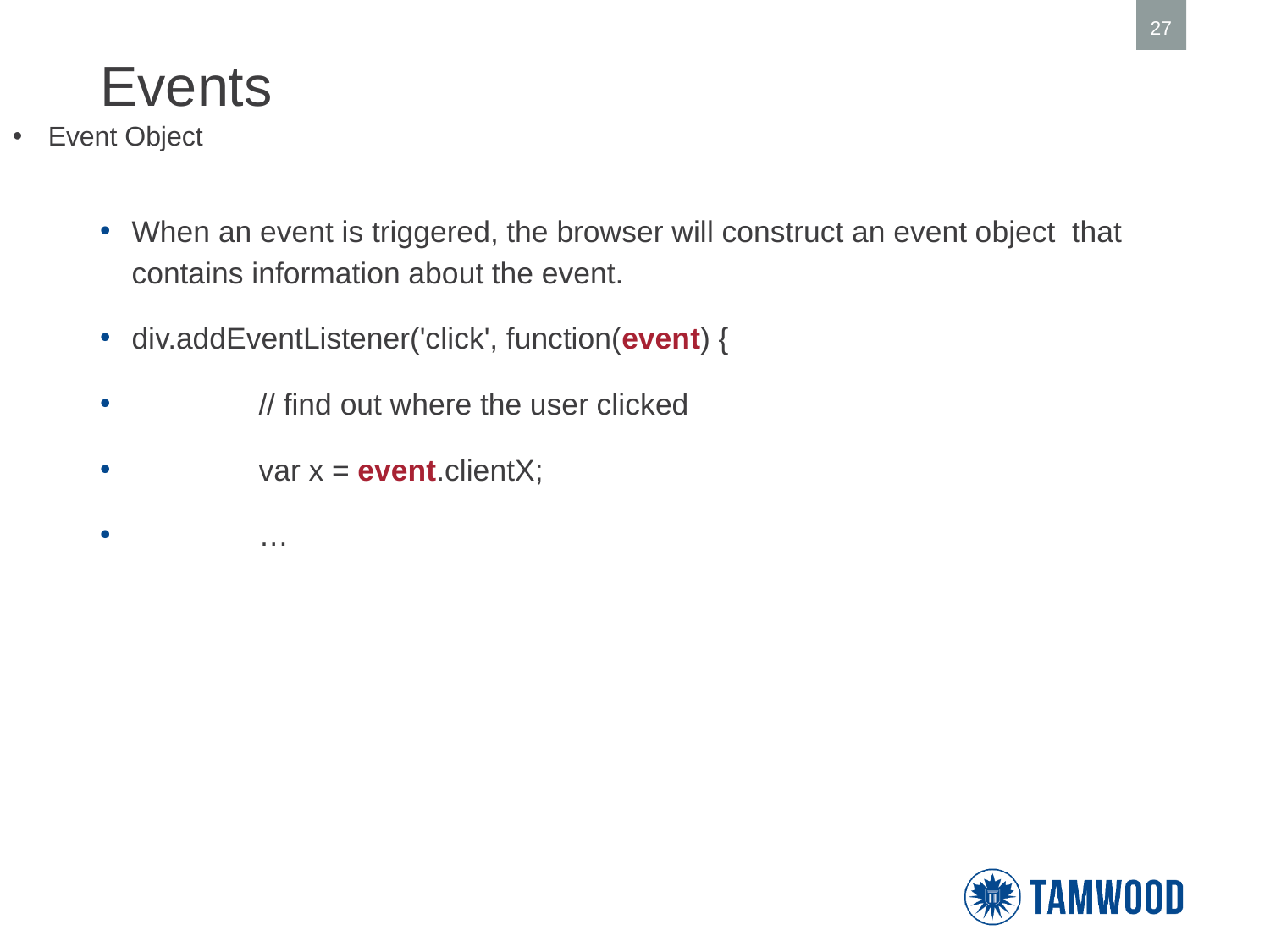

# Events
 Event Object
When an event is triggered, the browser will construct an event object  that contains information about the event.
div.addEventListener('click', function(event) {
	// find out where the user clicked
	var x = event.clientX;
	…